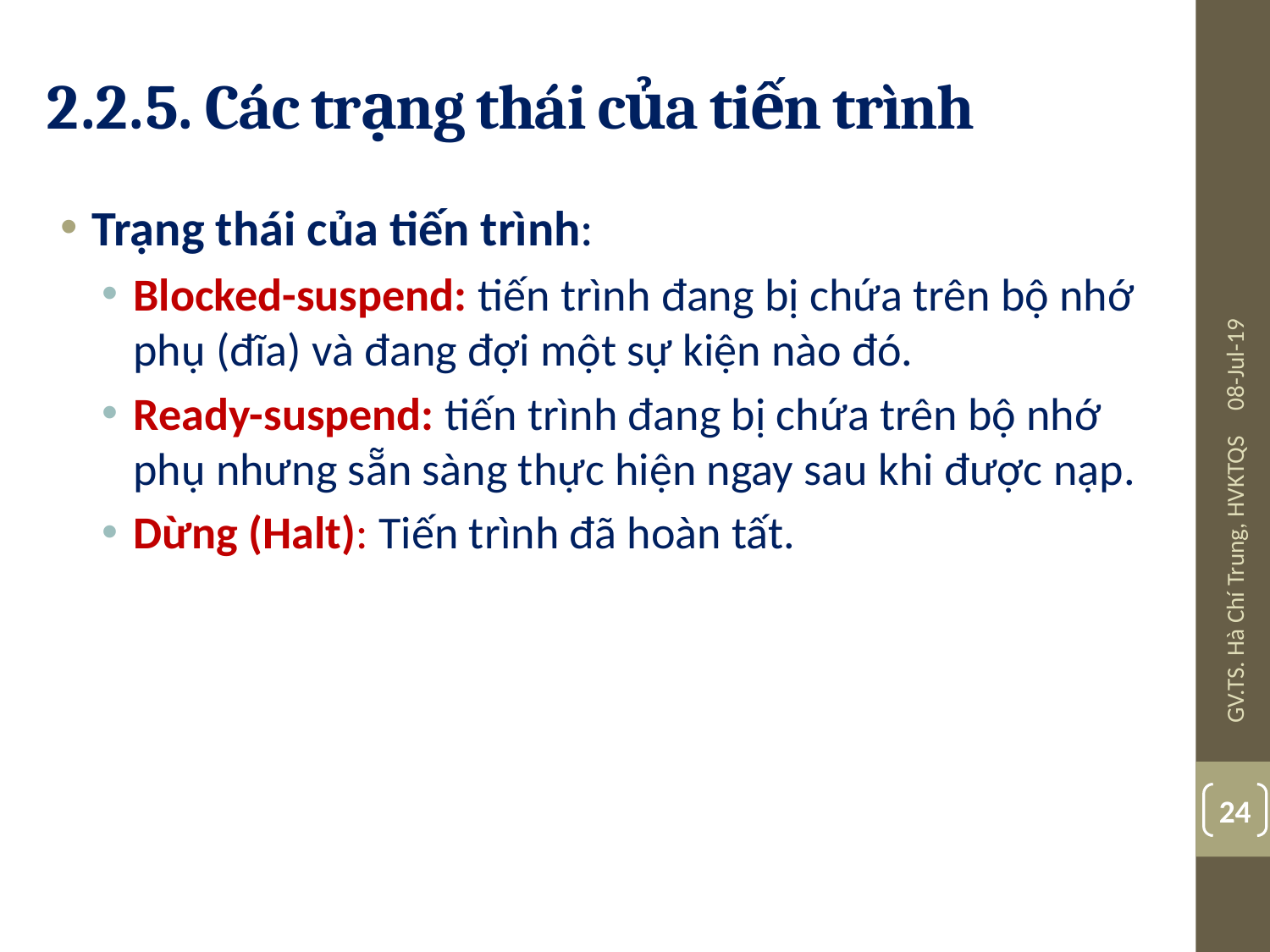

# 2.2.5. Các trạng thái của tiến trình
Trạng thái của tiến trình:
Blocked-suspend: tiến trình đang bị chứa trên bộ nhớ phụ (đĩa) và đang đợi một sự kiện nào đó.
Ready-suspend: tiến trình đang bị chứa trên bộ nhớ phụ nhưng sẵn sàng thực hiện ngay sau khi được nạp.
Dừng (Halt): Tiến trình đã hoàn tất.

08-Jul-19
GV.TS. Hà Chí Trung, HVKTQS
24